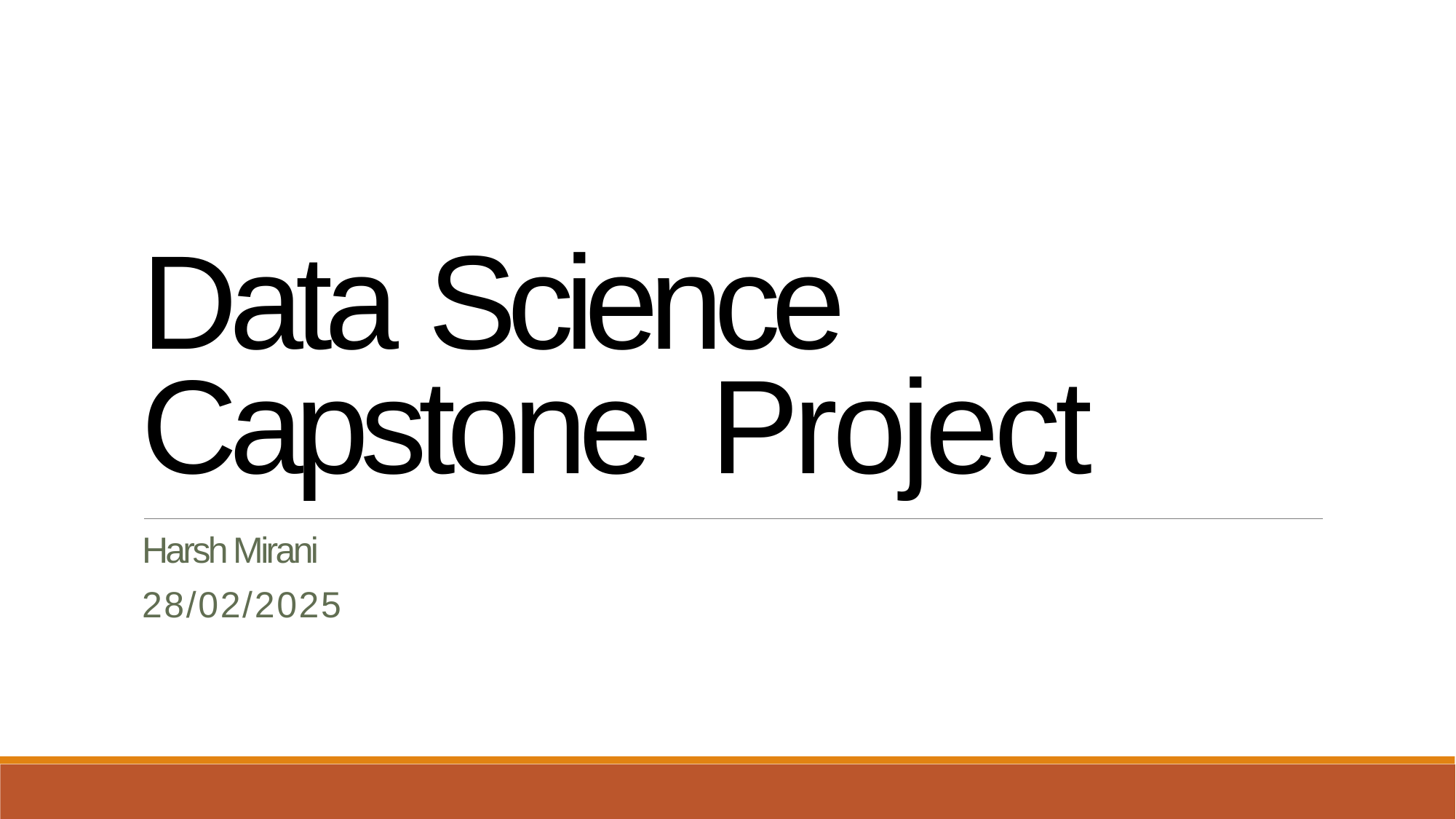

Data Science Capstone  Project
Harsh Mirani
28/02/2025